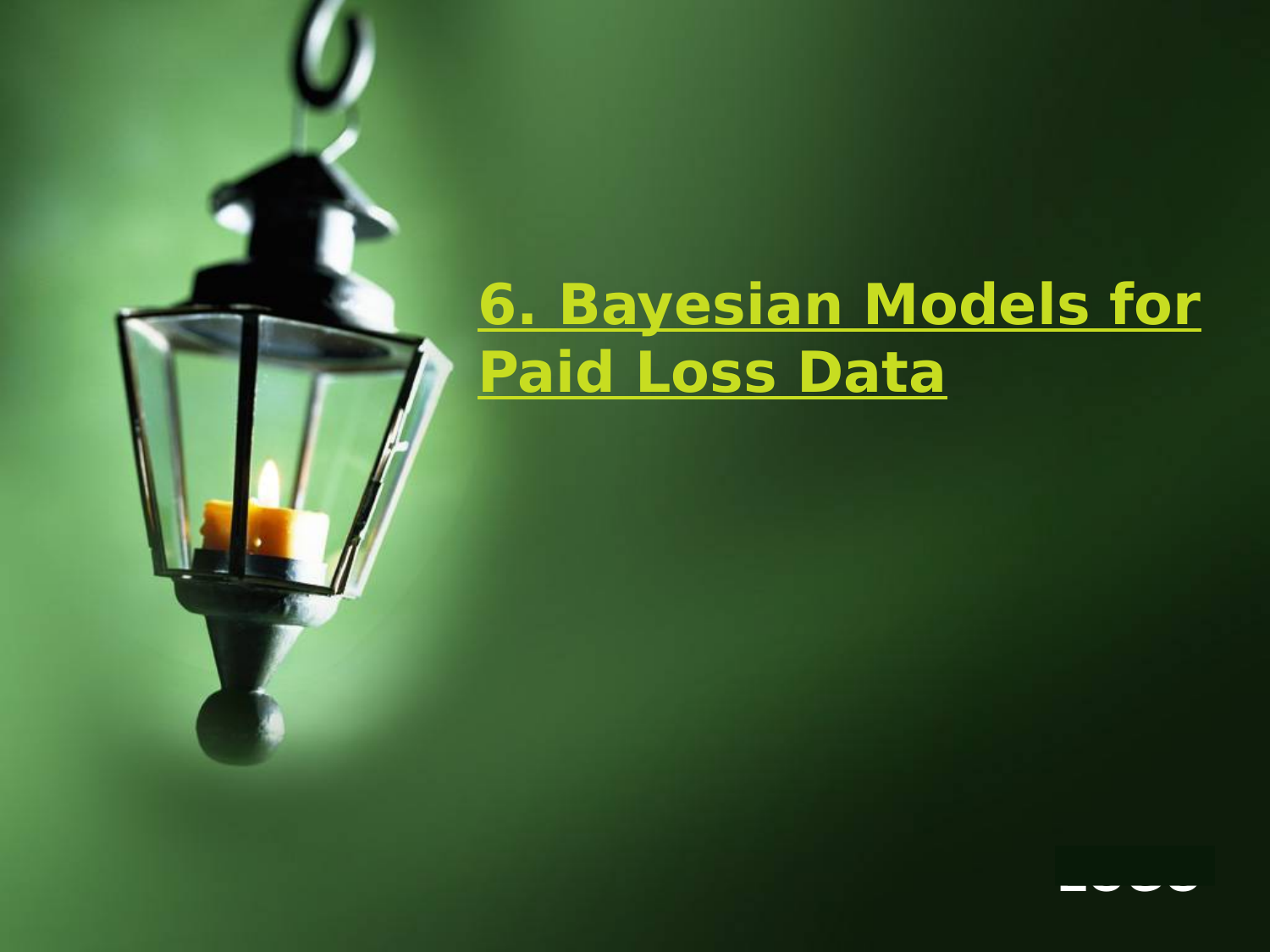

# 6. Bayesian Models for Paid Loss Data